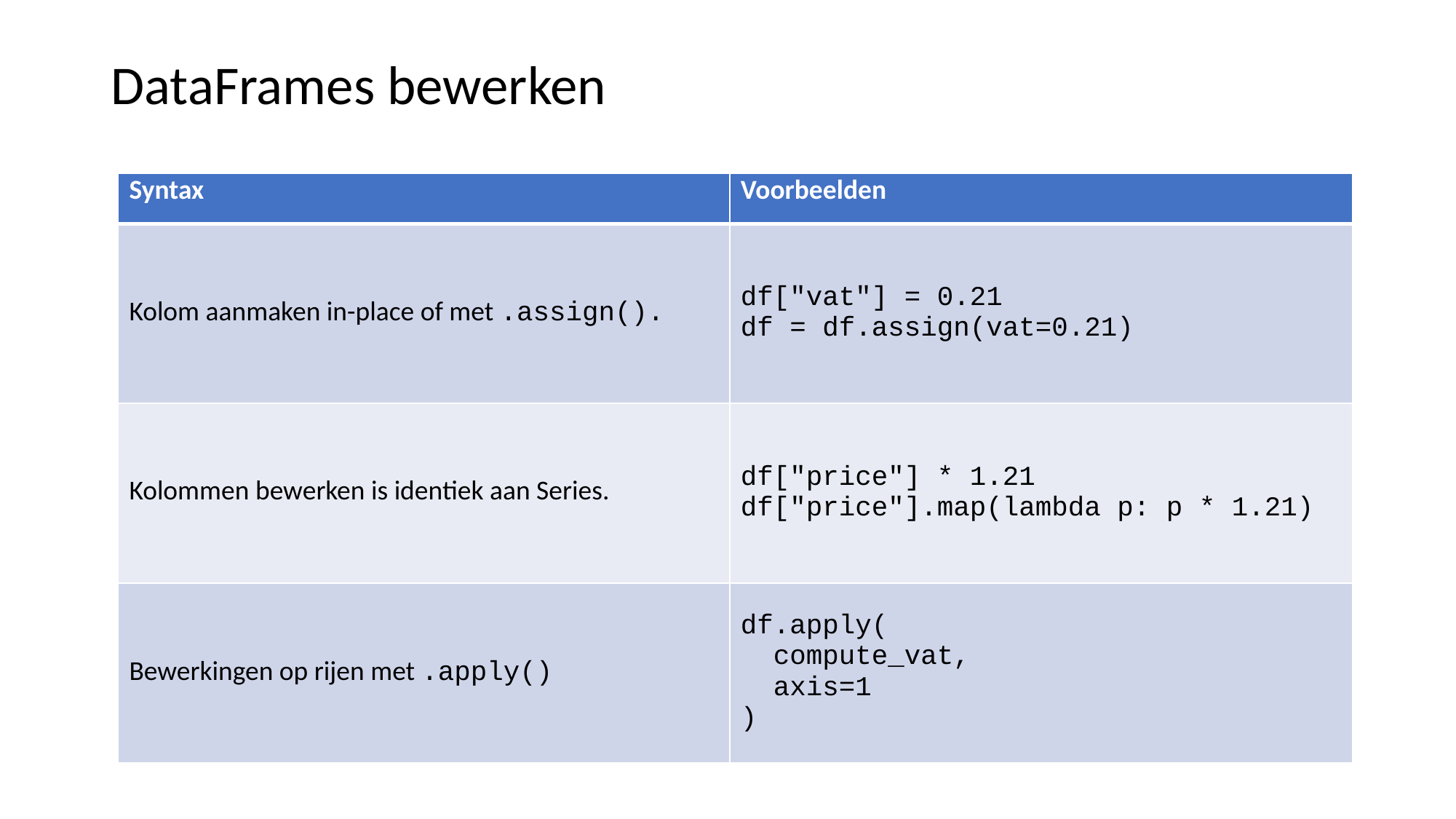

# DataFrames bewerken
| Syntax | Voorbeelden |
| --- | --- |
| Kolom aanmaken in-place of met .assign(). | df["vat"] = 0.21 df = df.assign(vat=0.21) |
| Kolommen bewerken is identiek aan Series. | df["price"] \* 1.21 df["price"].map(lambda p: p \* 1.21) |
| Bewerkingen op rijen met .apply() | df.apply( compute\_vat, axis=1 ) |